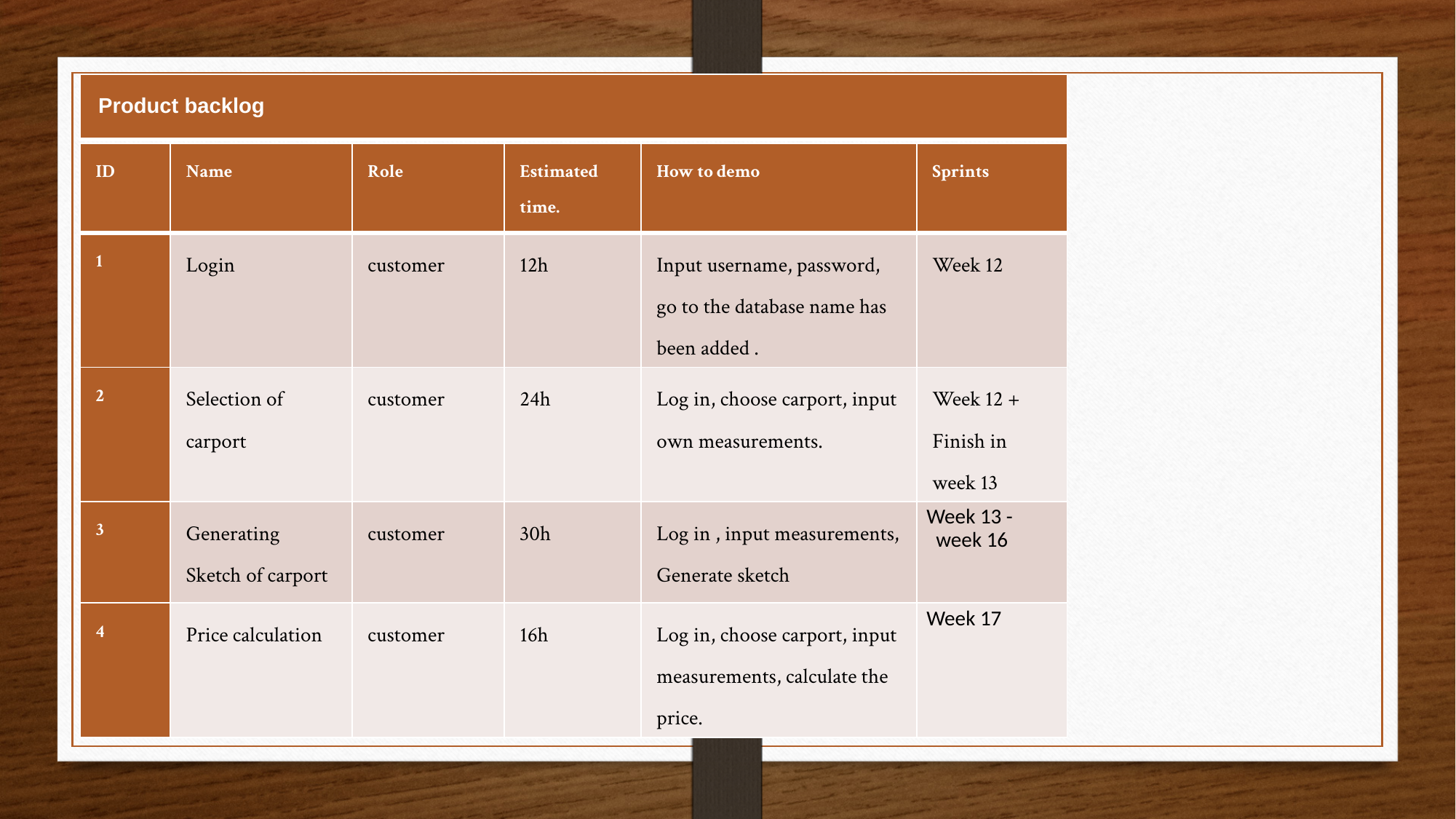

| Product backlog |
| --- |
| ID | Name | Role | Estimated time. | How to demo | Sprints |
| --- | --- | --- | --- | --- | --- |
| 1 | Login | customer | 12h | Input username, password, go to the database name has been added . | Week 12 |
| 2 | Selection of carport | customer | 24h | Log in, choose carport, input own measurements. | Week 12 + Finish in week 13 |
| 3 | Generating Sketch of carport | customer | 30h | Log in , input measurements, Generate sketch | Week 13 - week 16 |
| 4 | Price calculation | customer | 16h | Log in, choose carport, input measurements, calculate the price. | Week 17 |